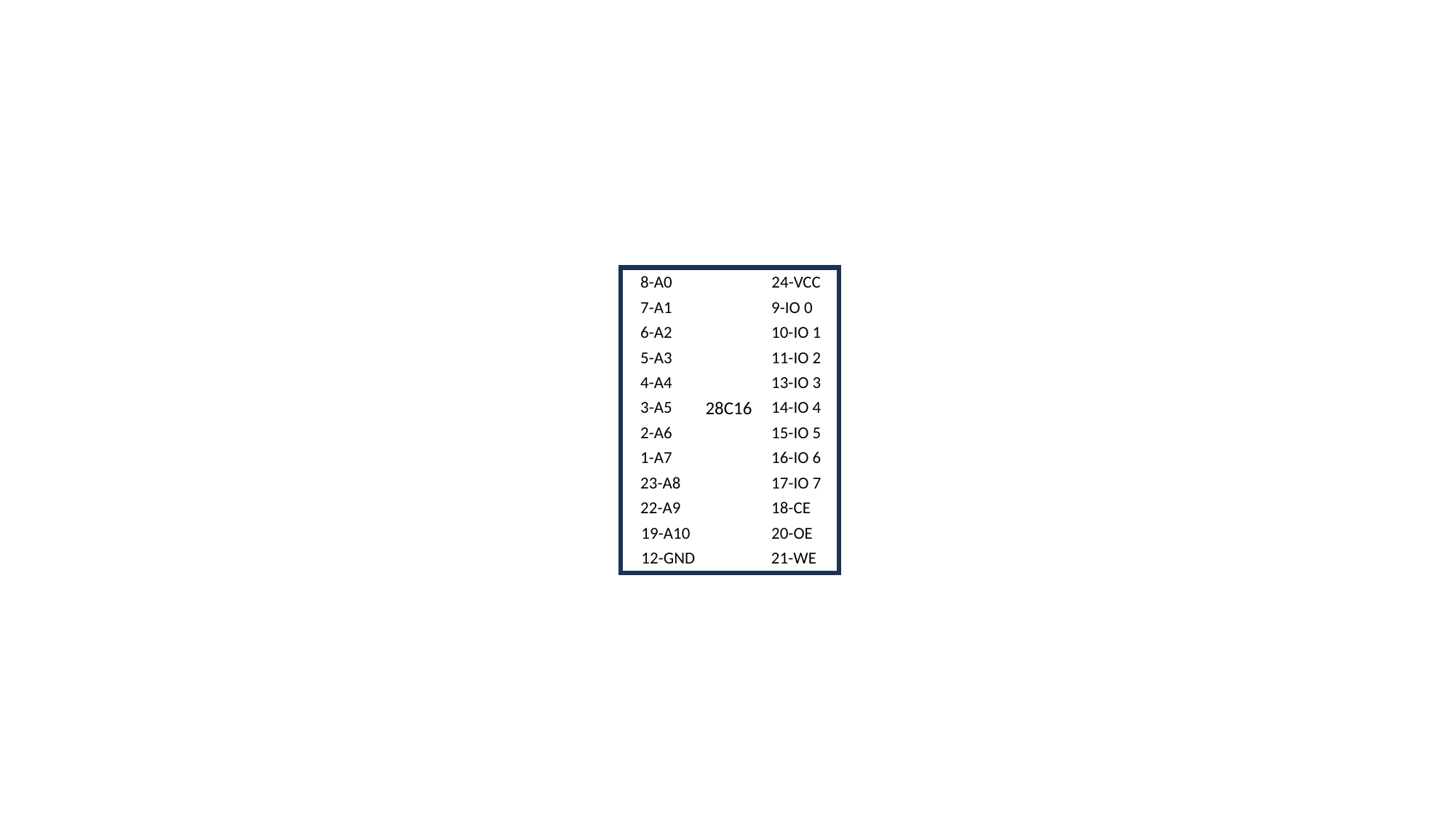

8-A0
24-VCC
7-A1
9-IO 0

6-A2
10-IO 1
5-A3
11-IO 2
4-A4
13-IO 3
28C16
3-A5
14-IO 4
2-A6
15-IO 5
1-A7
16-IO 6
23-A8
17-IO 7
22-A9
18-CE
19-A10
20-OE
12-GND
21-WE